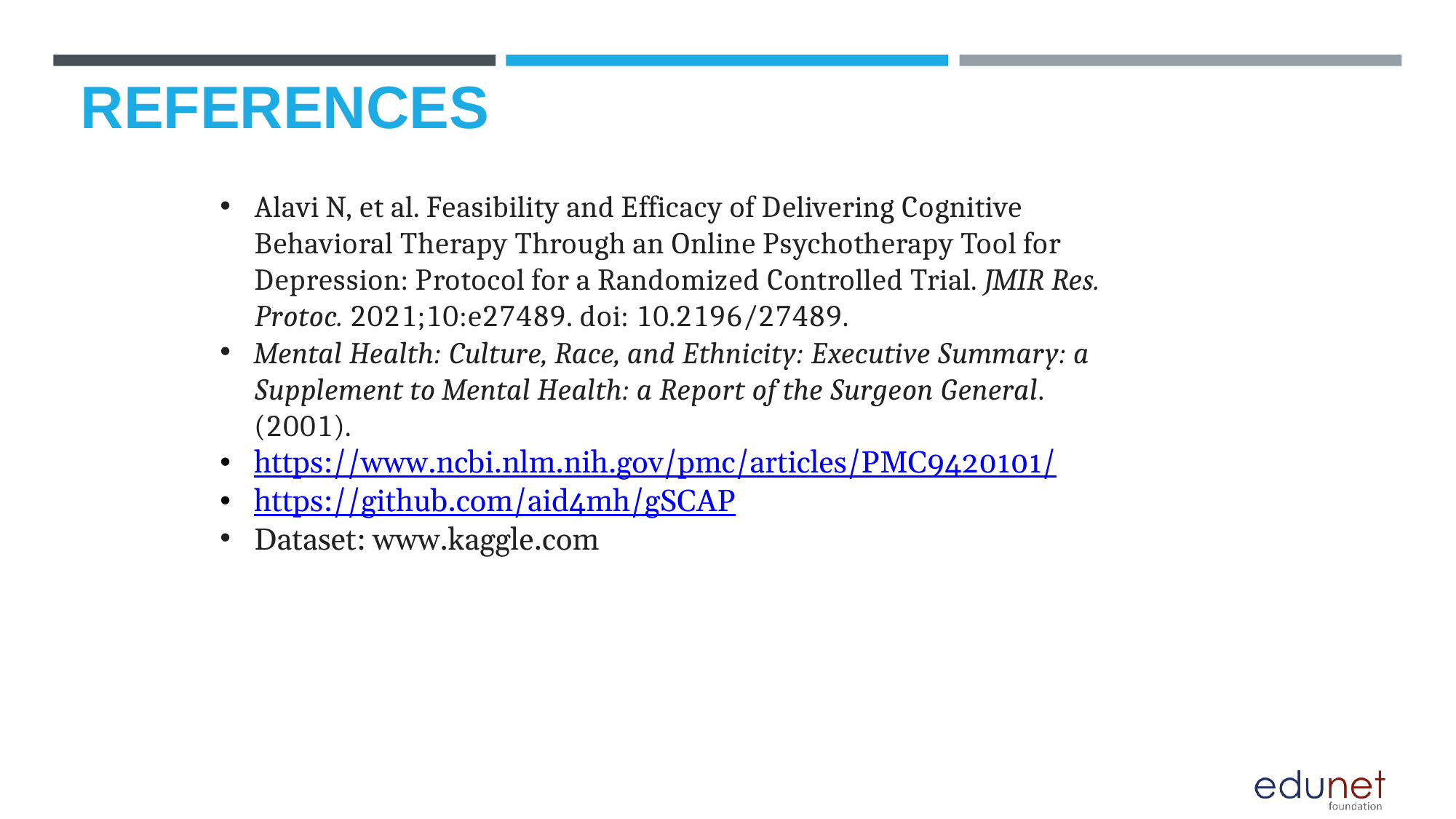

# REFERENCES
Alavi N, et al. Feasibility and Efficacy of Delivering Cognitive Behavioral Therapy Through an Online Psychotherapy Tool for Depression: Protocol for a Randomized Controlled Trial. JMIR Res. Protoc. 2021;10:e27489. doi: 10.2196/27489.
Mental Health: Culture, Race, and Ethnicity: Executive Summary: a Supplement to Mental Health: a Report of the Surgeon General. (2001).
https://www.ncbi.nlm.nih.gov/pmc/articles/PMC9420101/
https://github.com/aid4mh/gSCAP
Dataset: www.kaggle.com